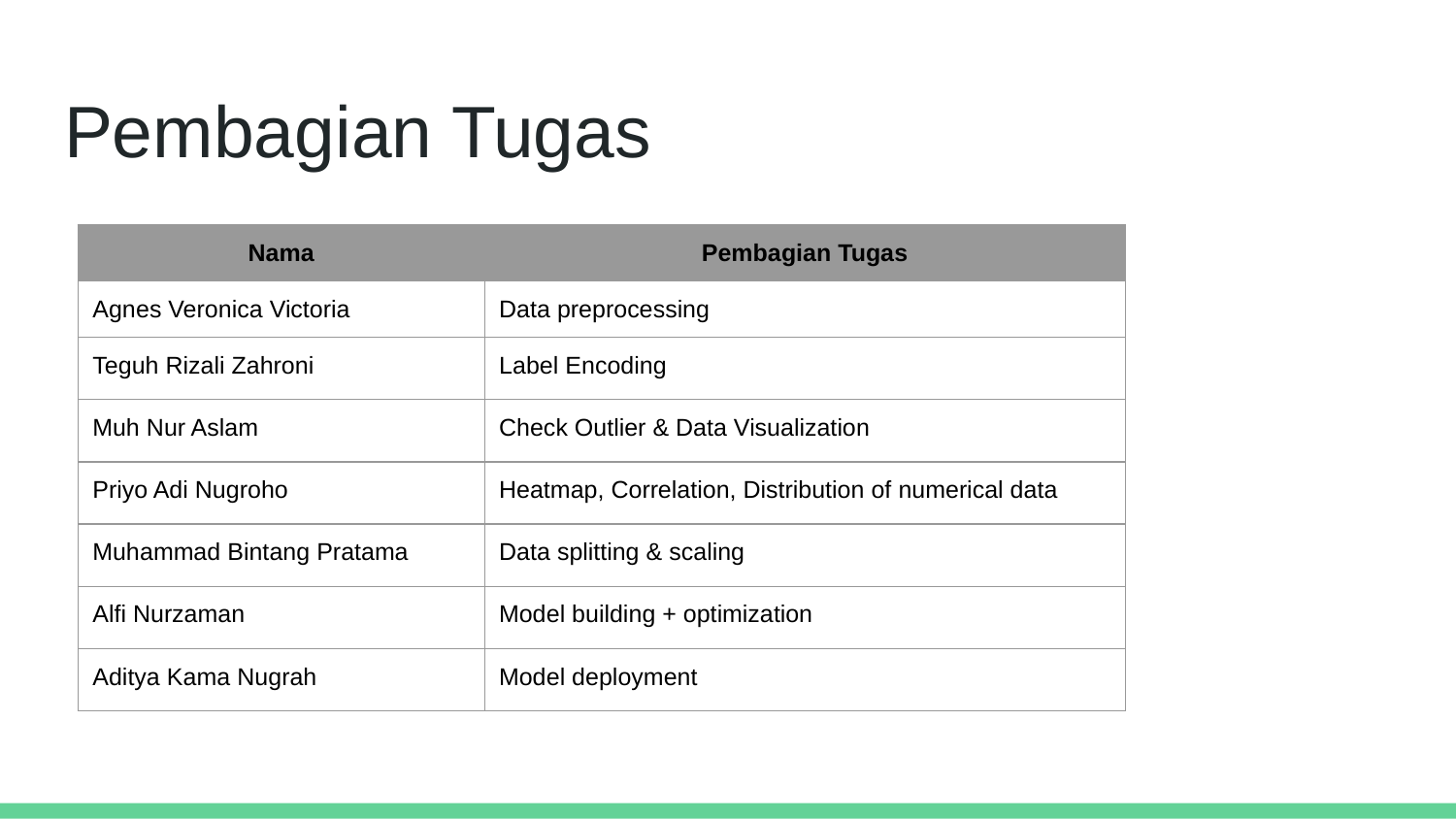

# Pembagian Tugas
| Nama | Pembagian Tugas |
| --- | --- |
| Agnes Veronica Victoria | Data preprocessing |
| Teguh Rizali Zahroni | Label Encoding |
| Muh Nur Aslam | Check Outlier & Data Visualization |
| Priyo Adi Nugroho | Heatmap, Correlation, Distribution of numerical data |
| Muhammad Bintang Pratama | Data splitting & scaling |
| Alfi Nurzaman | Model building + optimization |
| Aditya Kama Nugrah | Model deployment |